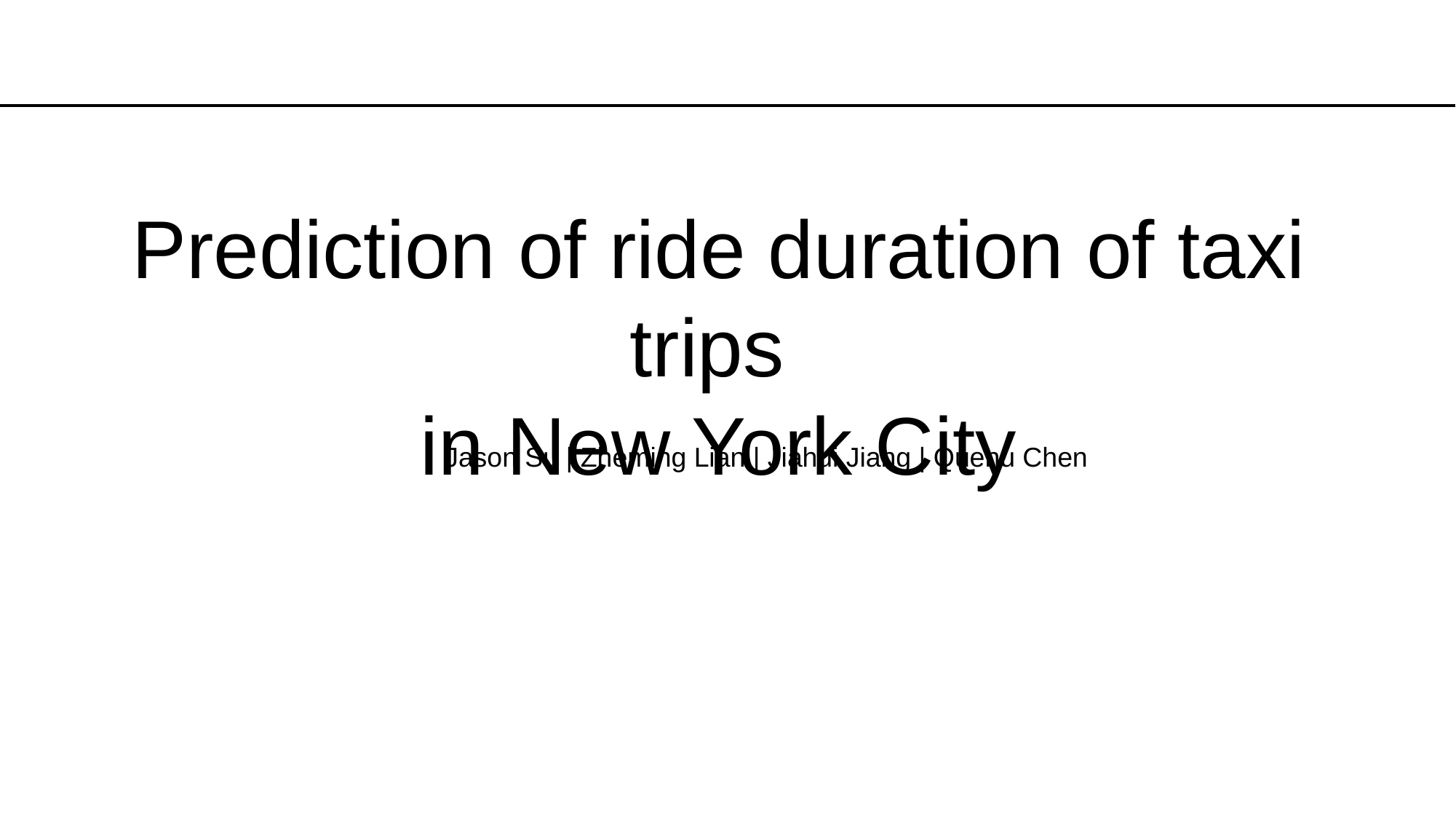

Prediction of ride duration of taxi trips
in New York City
Jason Su | Zheming Lian | Jiahui Jiang | Quenu Chen